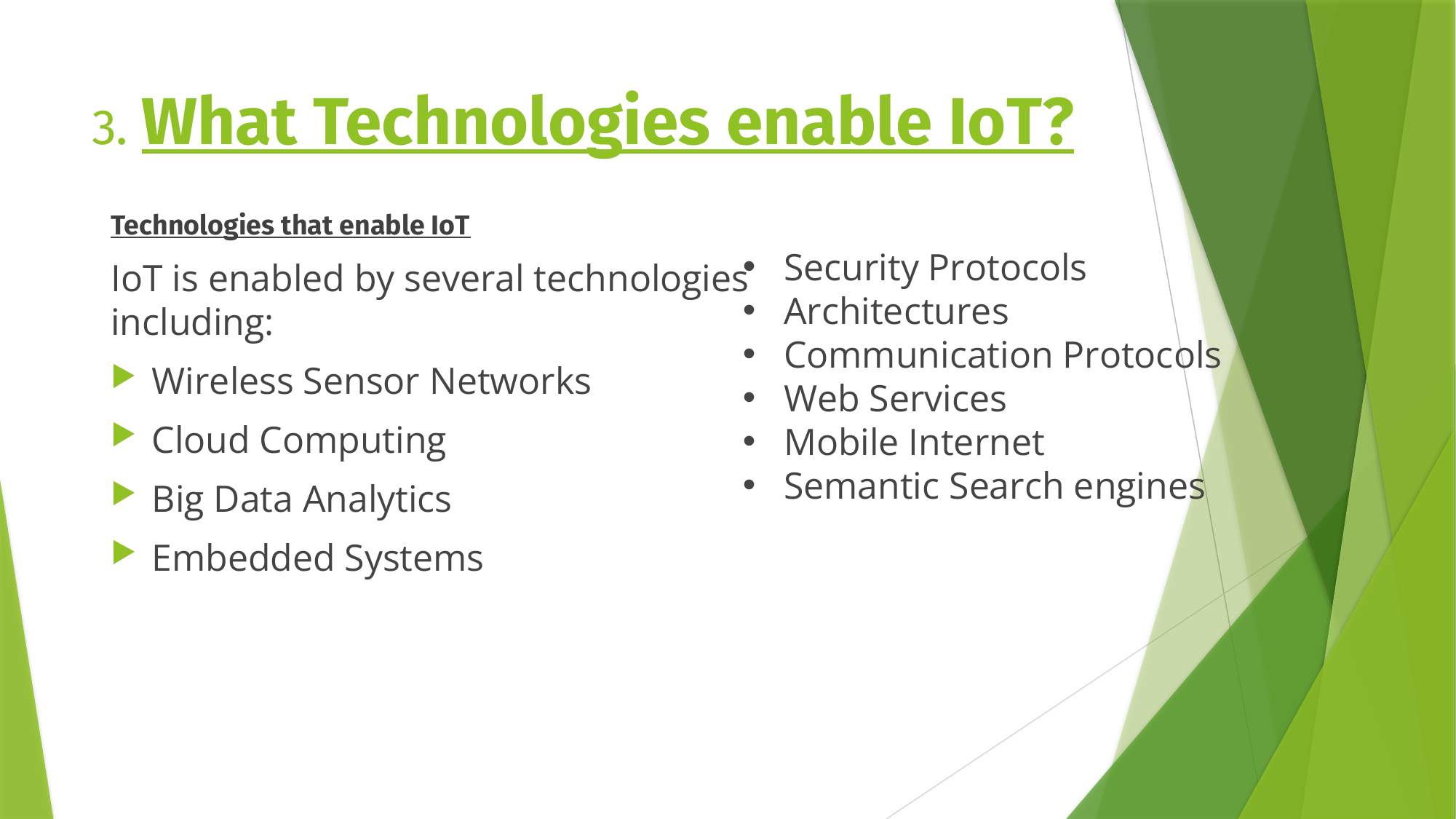

# 3. What Technologies enable IoT?
Technologies that enable IoT
IoT is enabled by several technologies including:
Wireless Sensor Networks
Cloud Computing
Big Data Analytics
Embedded Systems

Security Protocols
Architectures
Communication Protocols
Web Services
Mobile Internet
Semantic Search engines